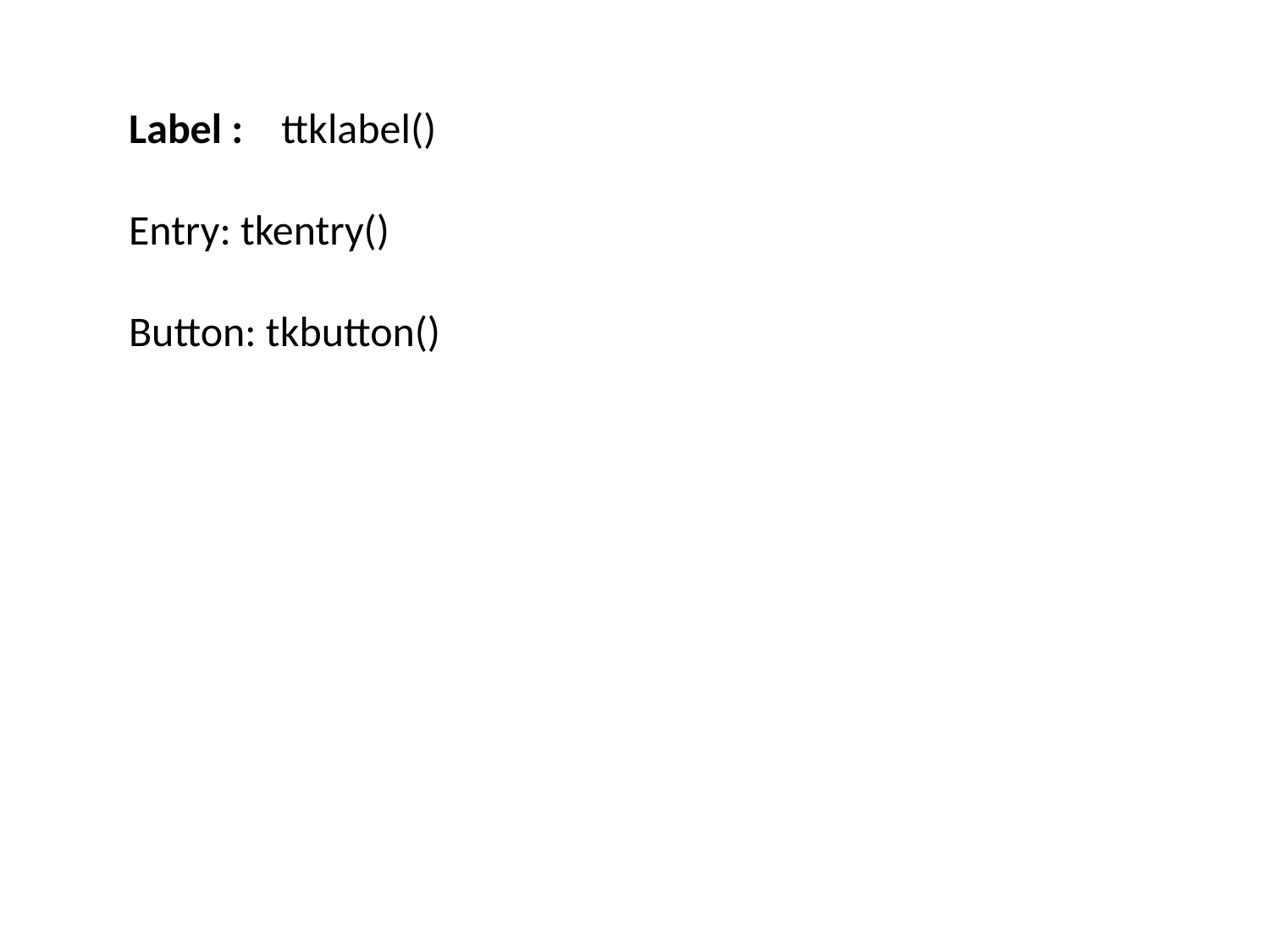

Label :    ttklabel()

Entry: tkentry()

Button: tkbutton()